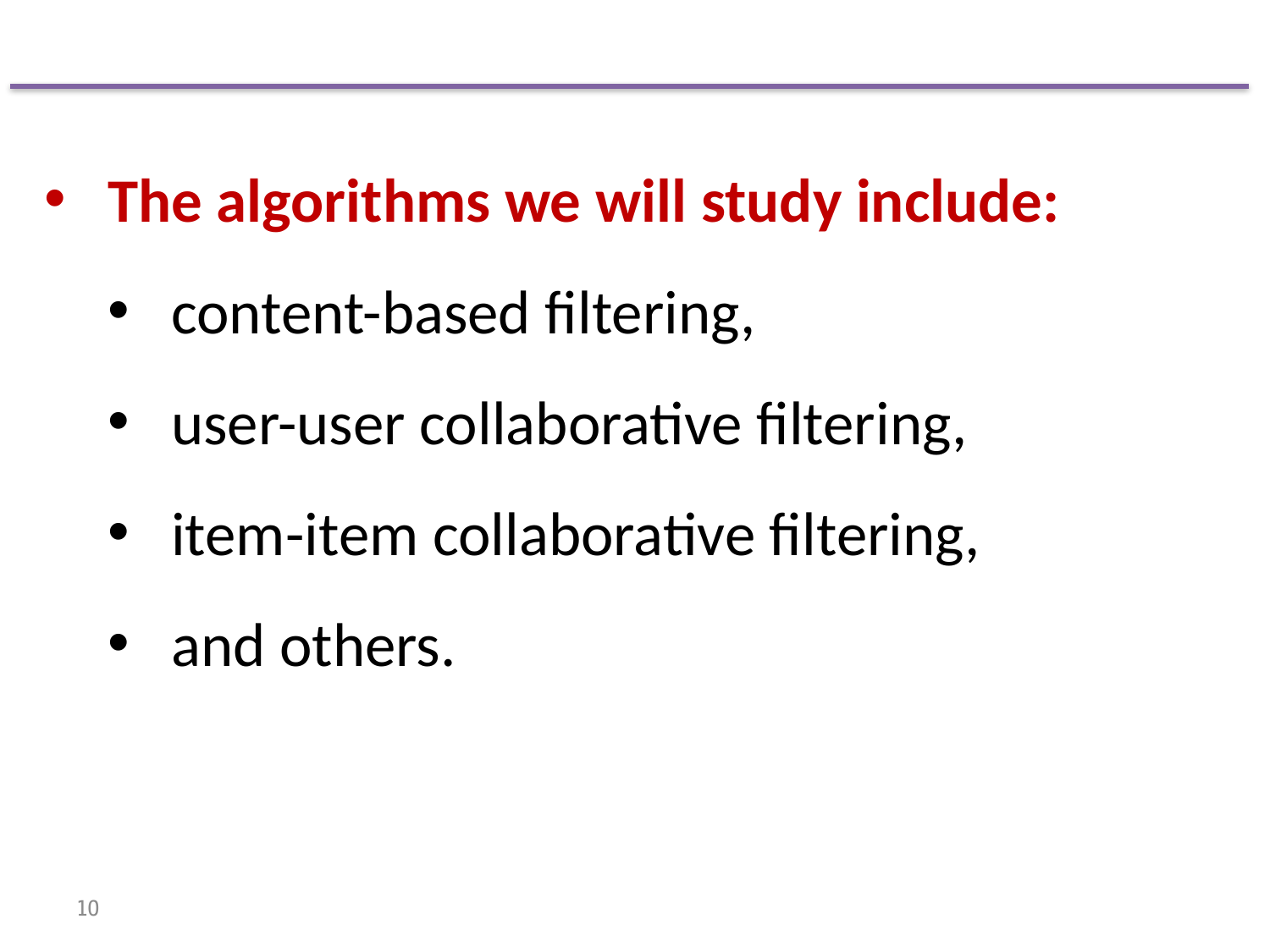

The algorithms we will study include:
content-based filtering,
user-user collaborative filtering,
item-item collaborative filtering,
and others.
10